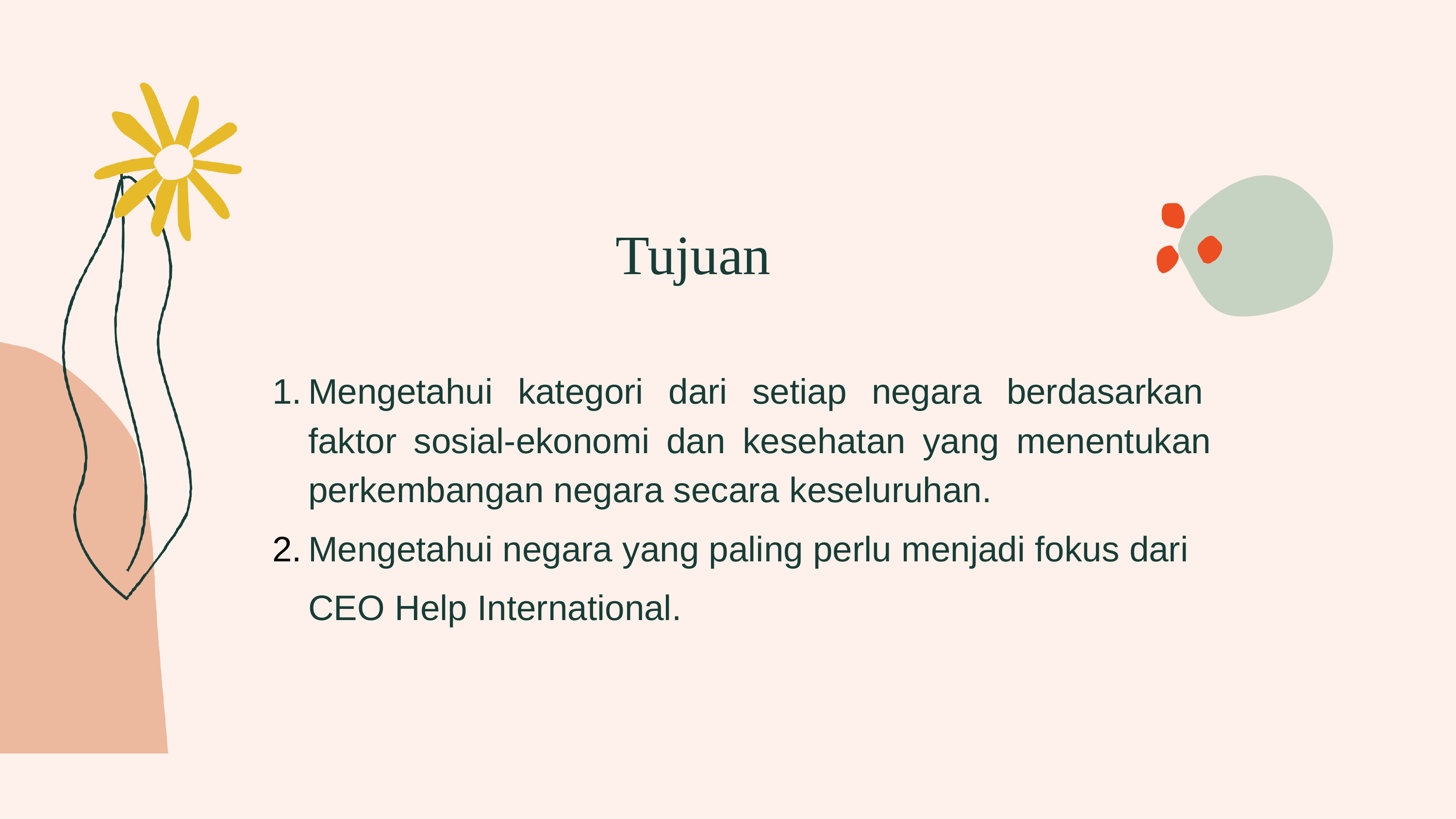

# Tujuan
Mengetahui kategori dari setiap negara berdasarkan  faktor sosial-ekonomi dan kesehatan yang menentukan  perkembangan negara secara keseluruhan.
Mengetahui negara yang paling perlu menjadi fokus dari  CEO Help International.